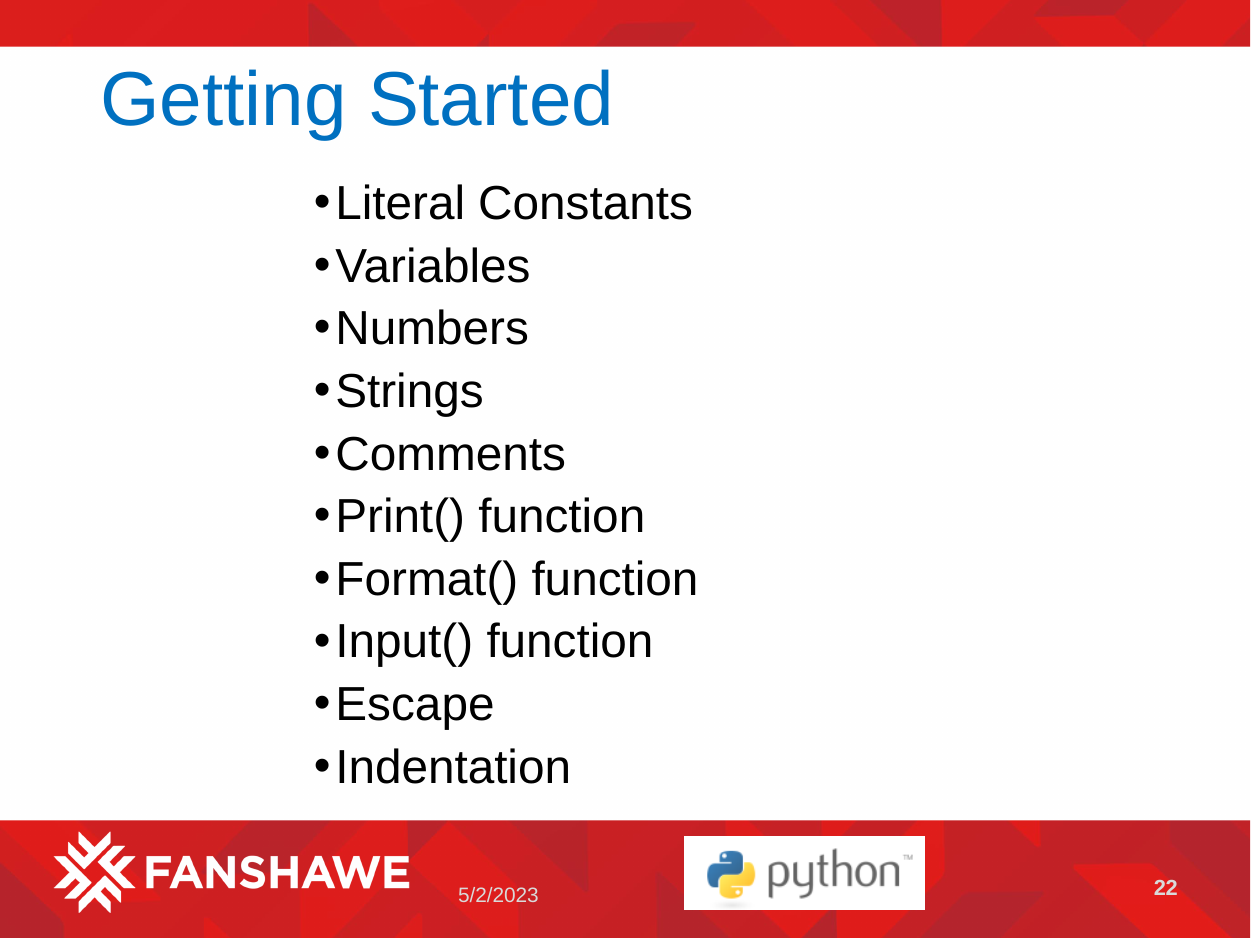

# Getting Started
Literal Constants
Variables
Numbers
Strings
Comments
Print() function
Format() function
Input() function
Escape
Indentation
22
5/2/2023